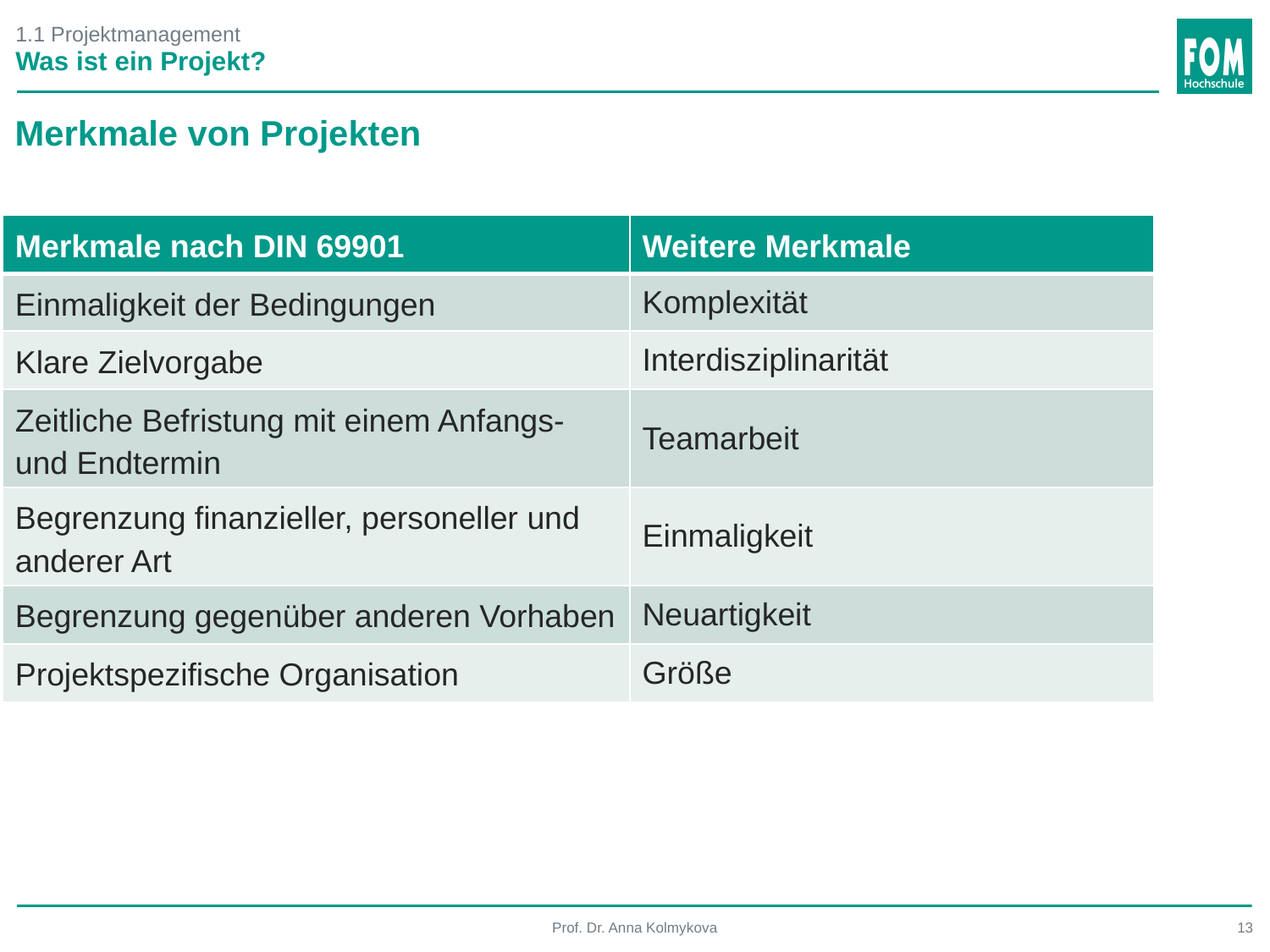

# 1.1 Projektmanagement
Was ist ein Projekt?

Merkmale von Projekten

| Merkmale nach DIN 69901 | Weitere Merkmale |
| --- | --- |
| Einmaligkeit der Bedingungen | Komplexität |
| Klare Zielvorgabe | Interdisziplinarität |
| Zeitliche Befristung mit einem Anfangs- und Endtermin | Teamarbeit |
| Begrenzung finanzieller, personeller und anderer Art | Einmaligkeit |
| Begrenzung gegenüber anderen Vorhaben | Neuartigkeit |
| Projektspezifische Organisation | Größe |

Prof. Dr. Anna Kolmykova
13